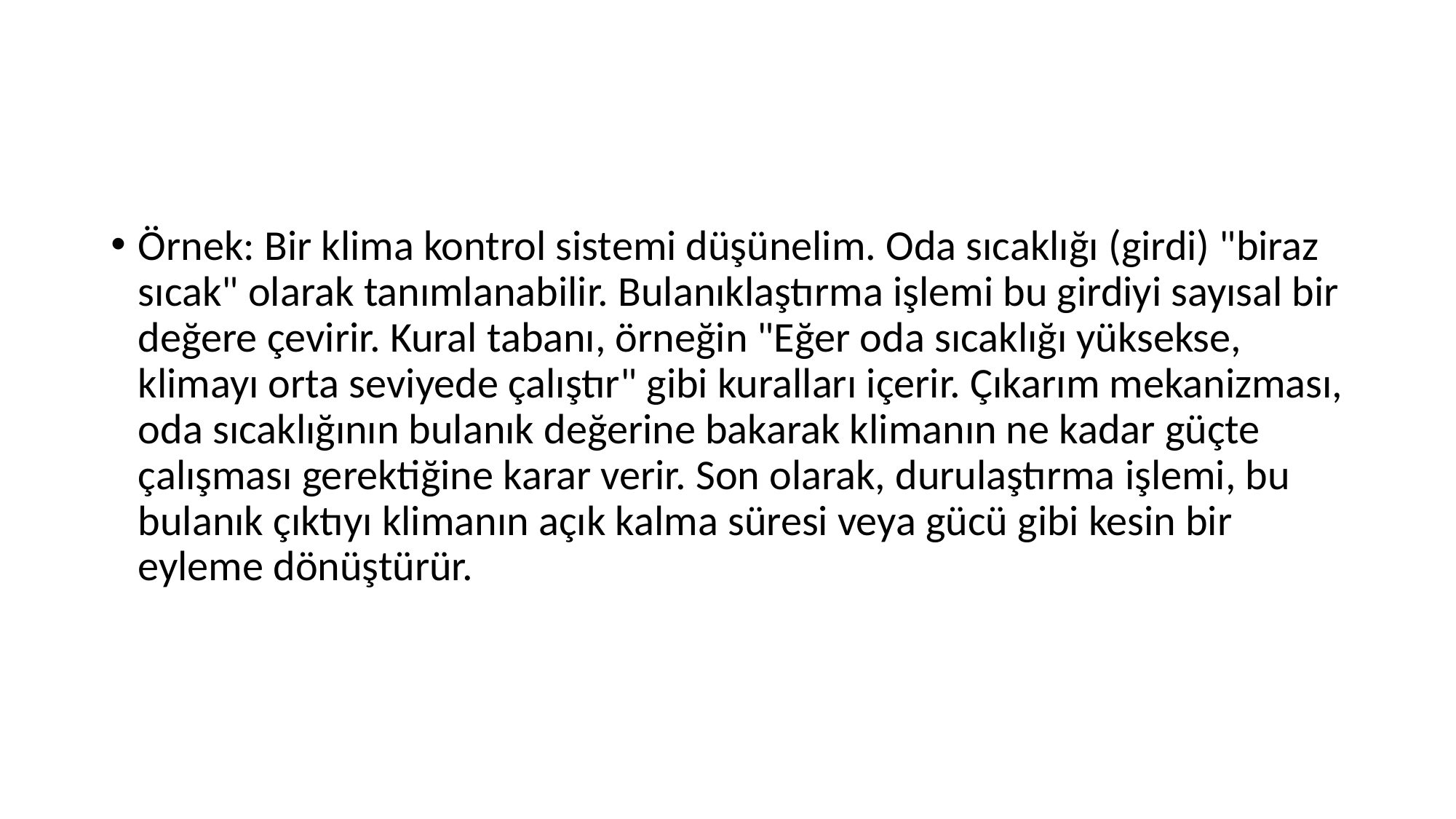

Örnek: Bir klima kontrol sistemi düşünelim. Oda sıcaklığı (girdi) "biraz sıcak" olarak tanımlanabilir. Bulanıklaştırma işlemi bu girdiyi sayısal bir değere çevirir. Kural tabanı, örneğin "Eğer oda sıcaklığı yüksekse, klimayı orta seviyede çalıştır" gibi kuralları içerir. Çıkarım mekanizması, oda sıcaklığının bulanık değerine bakarak klimanın ne kadar güçte çalışması gerektiğine karar verir. Son olarak, durulaştırma işlemi, bu bulanık çıktıyı klimanın açık kalma süresi veya gücü gibi kesin bir eyleme dönüştürür.